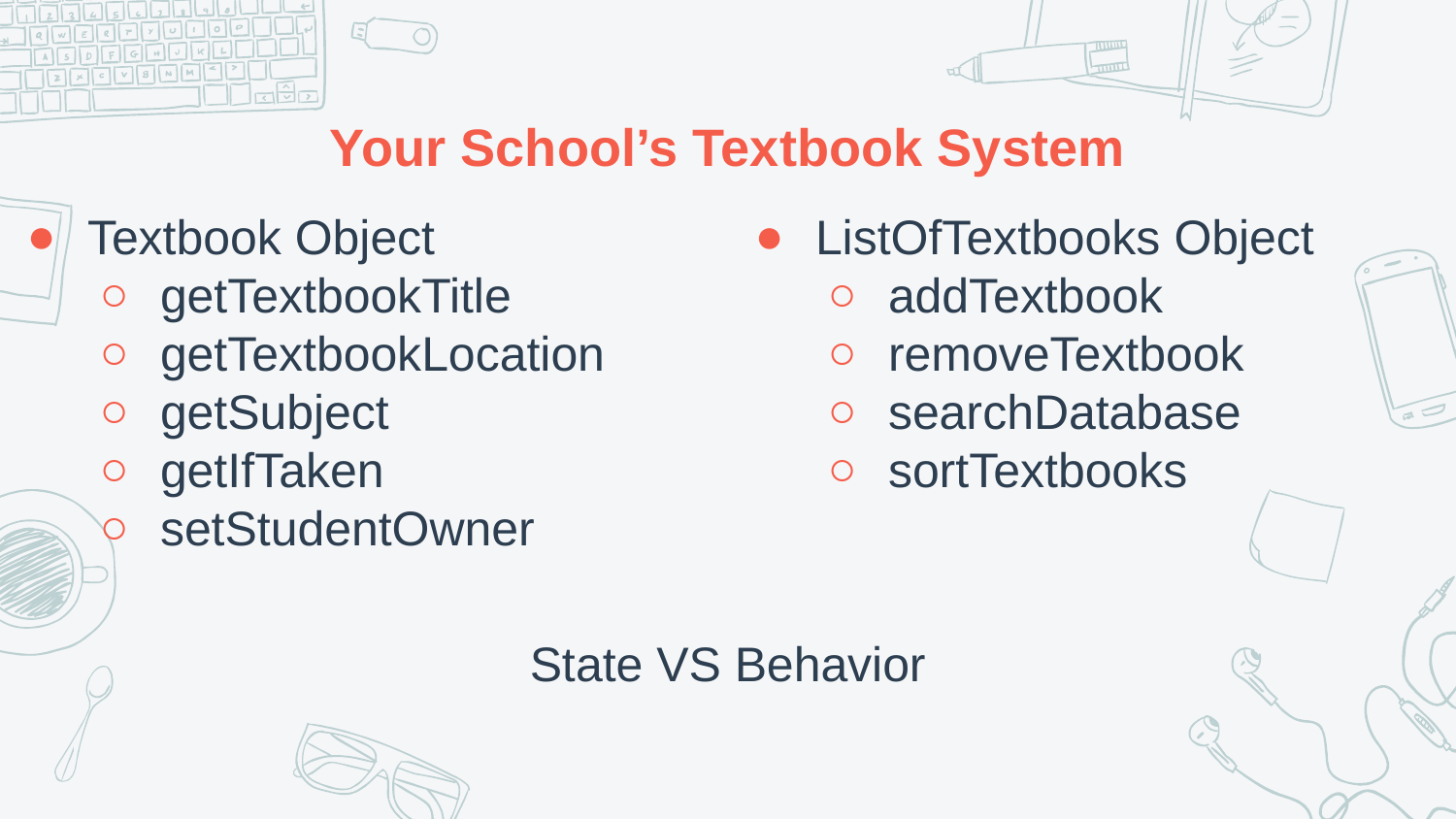

# Your School’s Textbook System
Textbook Object
getTextbookTitle
getTextbookLocation
getSubject
getIfTaken
setStudentOwner
ListOfTextbooks Object
addTextbook
removeTextbook
searchDatabase
sortTextbooks
State VS Behavior